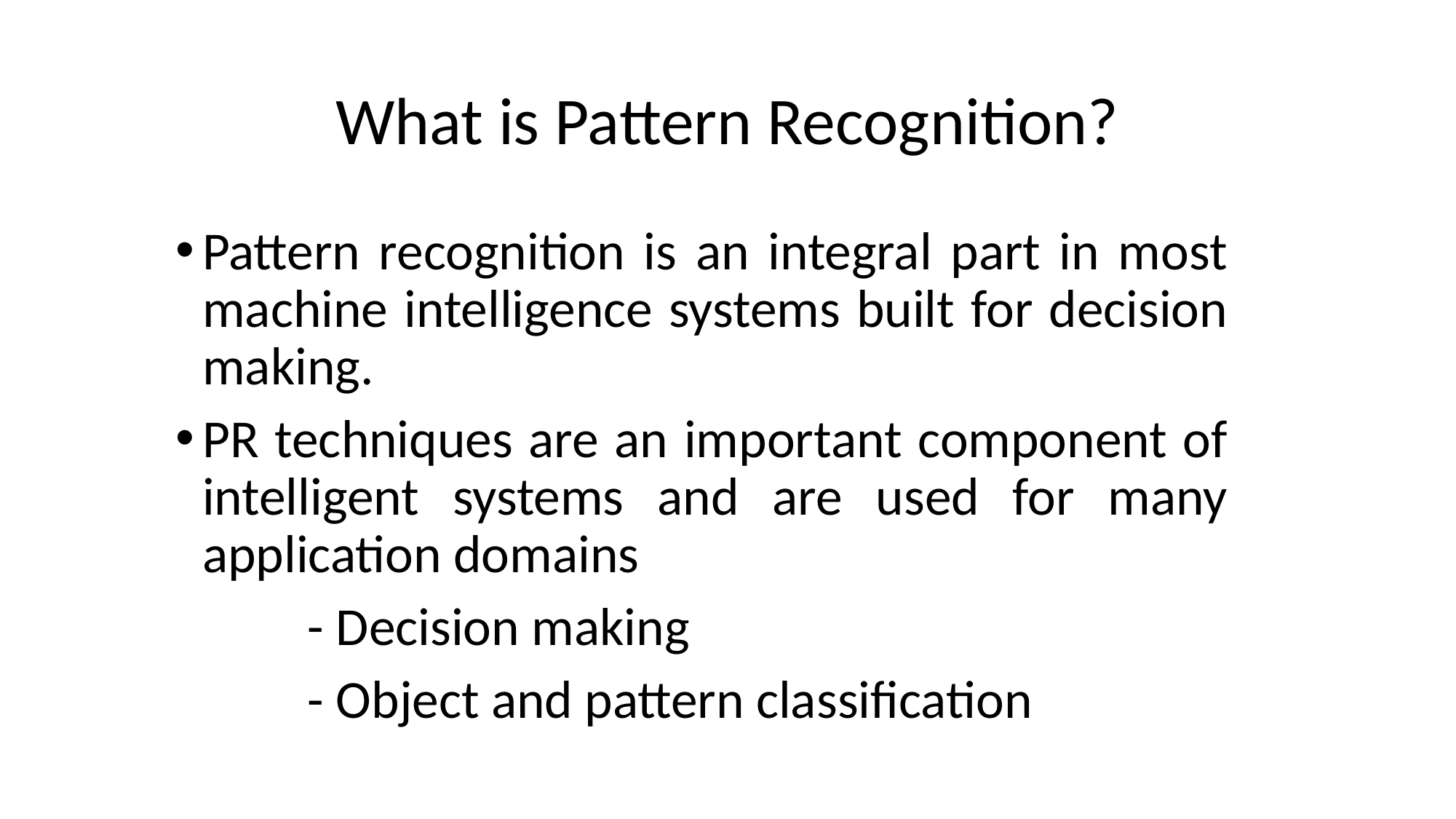

# What is Pattern Recognition?
Pattern recognition is an integral part in most machine intelligence systems built for decision making.
PR techniques are an important component of intelligent systems and are used for many application domains
           - Decision making
           - Object and pattern classification